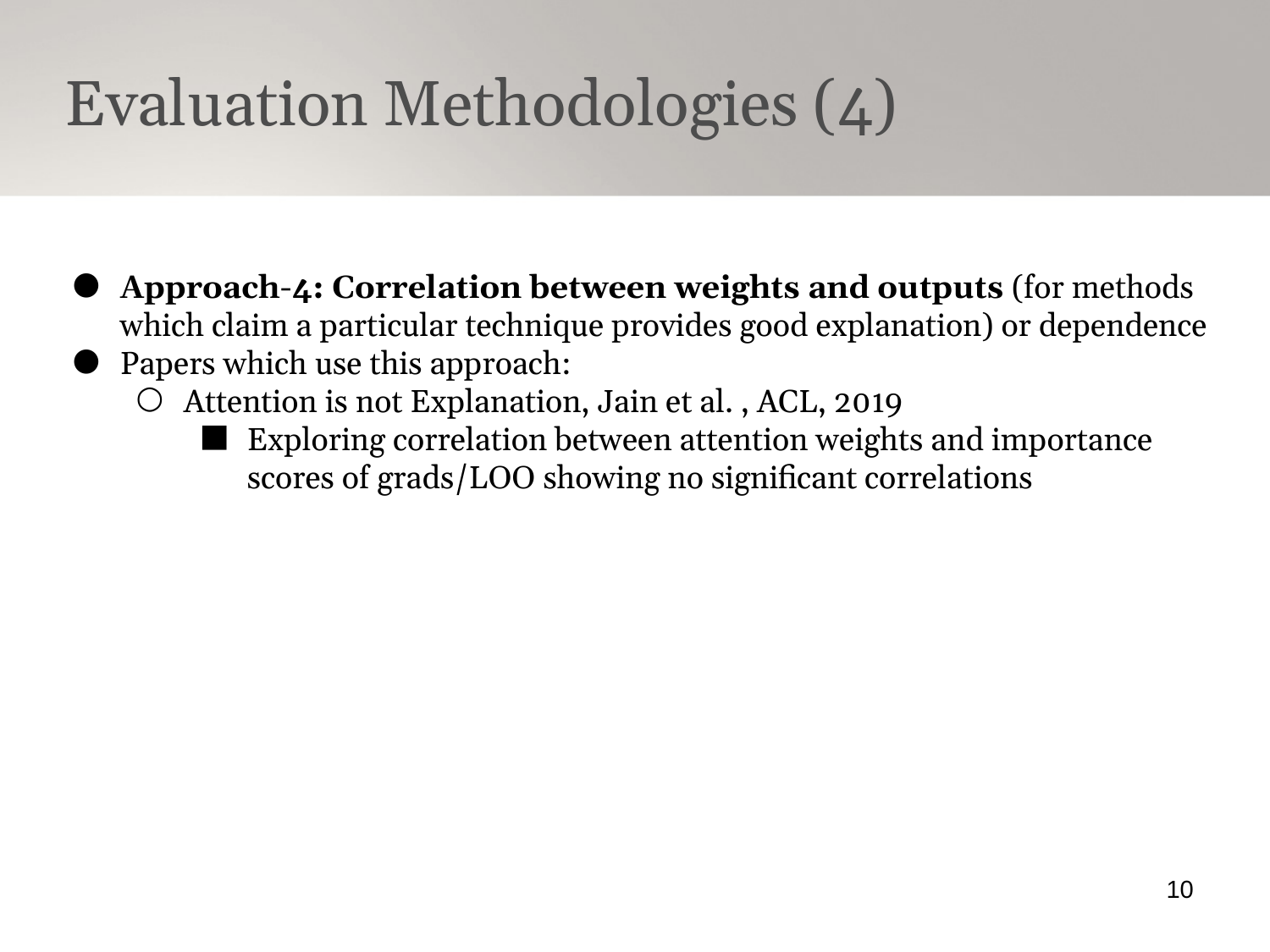

Evaluation Methodologies (4)
Approach-4: Correlation between weights and outputs (for methods which claim a particular technique provides good explanation) or dependence
Papers which use this approach:
Attention is not Explanation, Jain et al. , ACL, 2019
Exploring correlation between attention weights and importance scores of grads/LOO showing no significant correlations
10